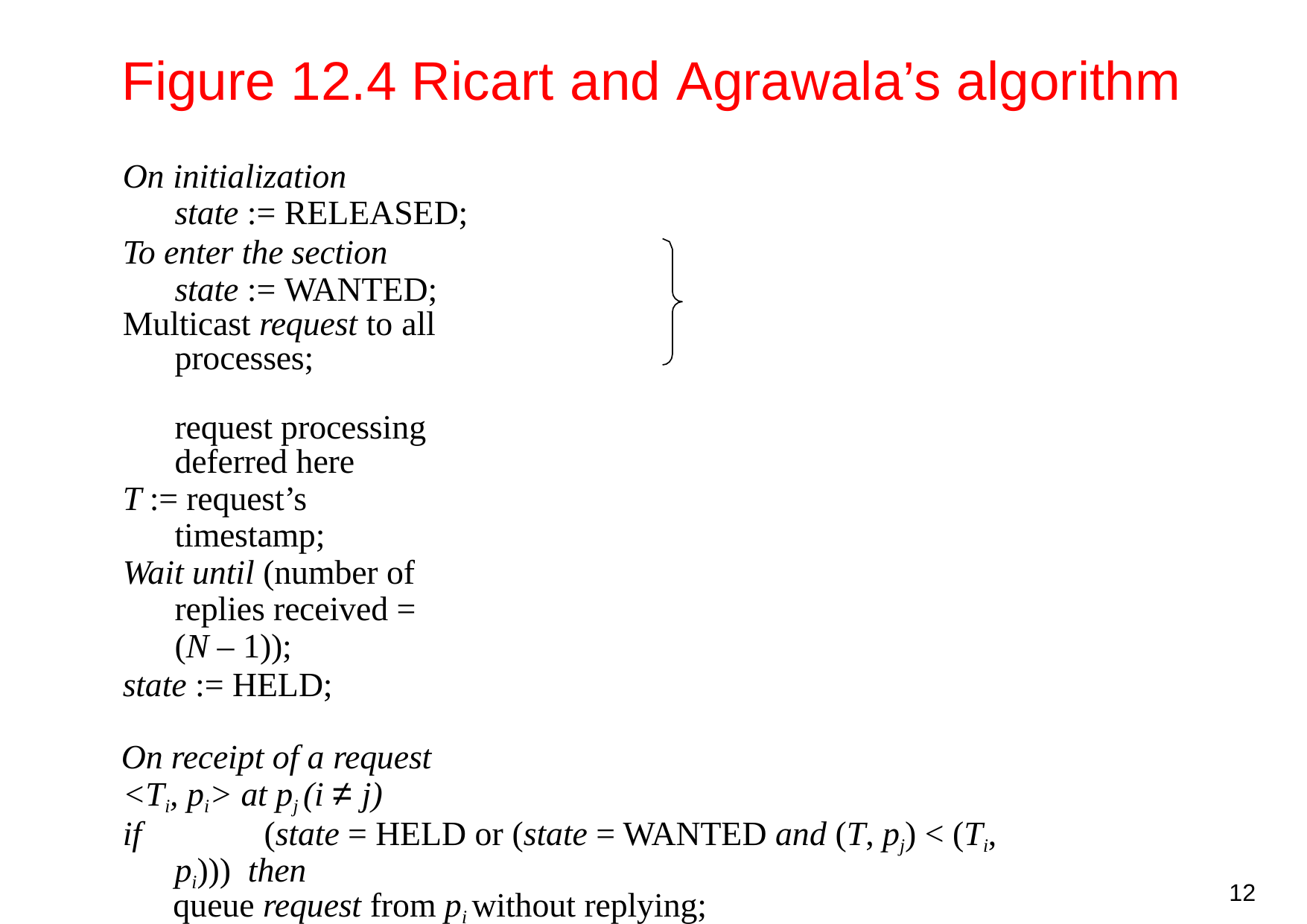

# Figure 12.4 Ricart and Agrawala’s algorithm
On initialization
state := RELEASED;
To enter the section  state := WANTED;
Multicast request to all processes;	request processing deferred here
T := request’s timestamp;
Wait until (number of replies received = (N – 1));
state := HELD;
On receipt of a request <Ti, pi> at pj (i ≠ j)
if	(state = HELD or (state = WANTED and (T, pj) < (Ti, pi)))  then
queue request from pi without replying;
else
reply immediately to pi;  end if
To exit the critical section
state := RELEASED;
reply to any queued requests;

12